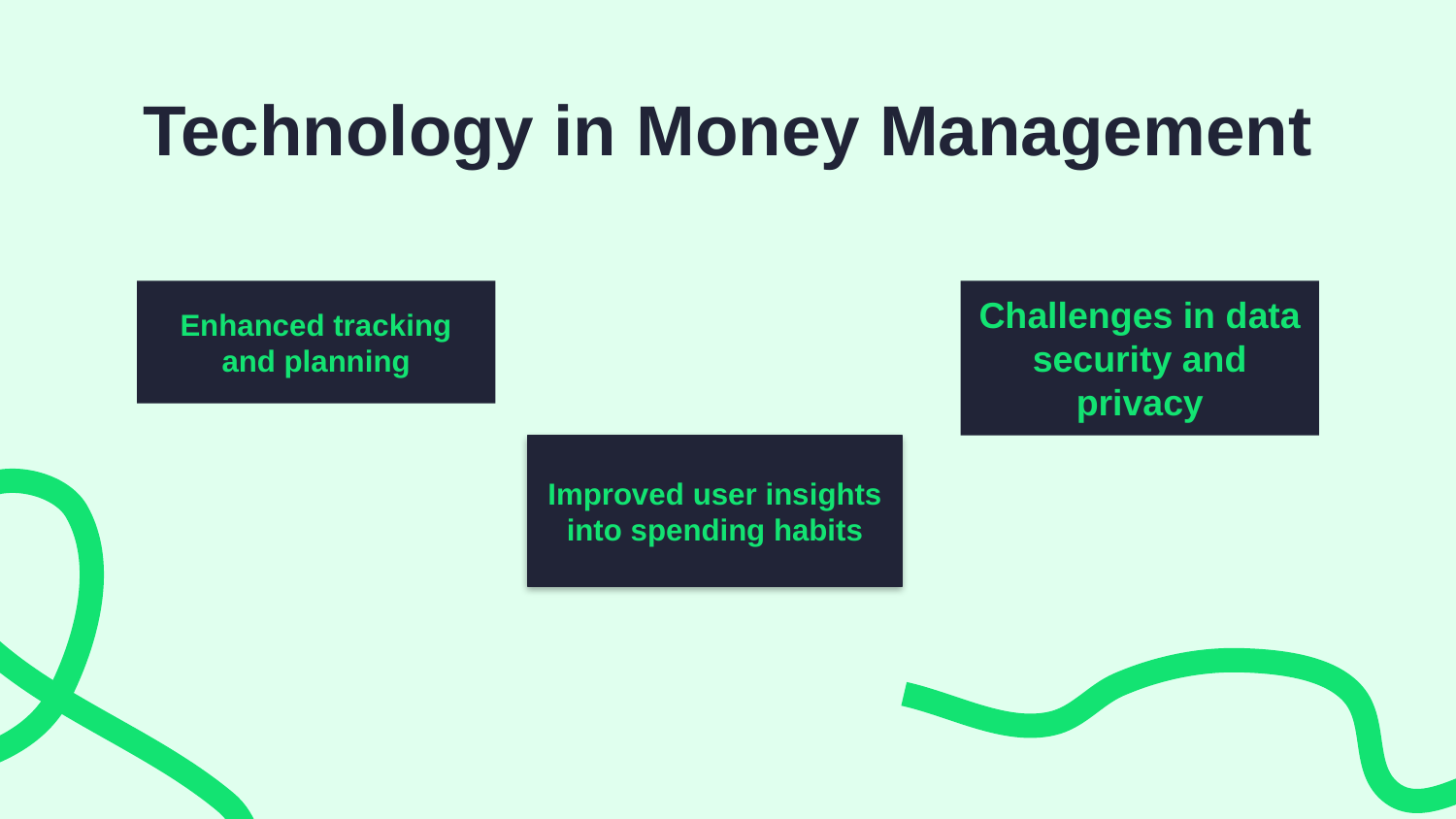

# Technology in Money Management
Challenges in data security and privacy
Enhanced tracking and planning

Improved user insights into spending habits